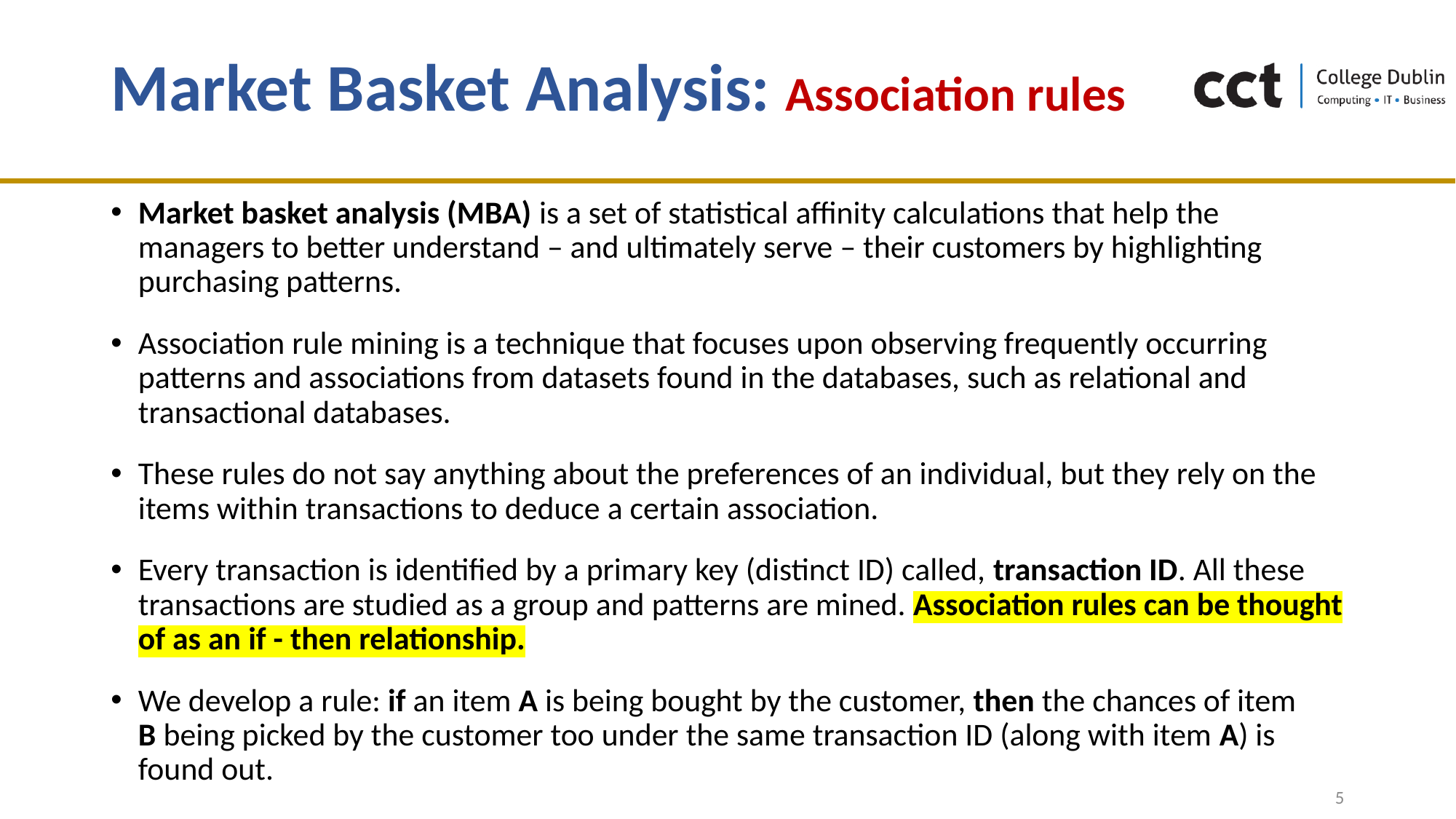

# Market Basket Analysis: Association rules
Market basket analysis (MBA) is a set of statistical affinity calculations that help the managers to better understand – and ultimately serve – their customers by highlighting purchasing patterns.
Association rule mining is a technique that focuses upon observing frequently occurring patterns and associations from datasets found in the databases, such as relational and transactional databases.
These rules do not say anything about the preferences of an individual, but they rely on the items within transactions to deduce a certain association.
Every transaction is identified by a primary key (distinct ID) called, transaction ID. All these transactions are studied as a group and patterns are mined. Association rules can be thought of as an if - then relationship.
We develop a rule: if an item A is being bought by the customer, then the chances of item B being picked by the customer too under the same transaction ID (along with item A) is found out.
5